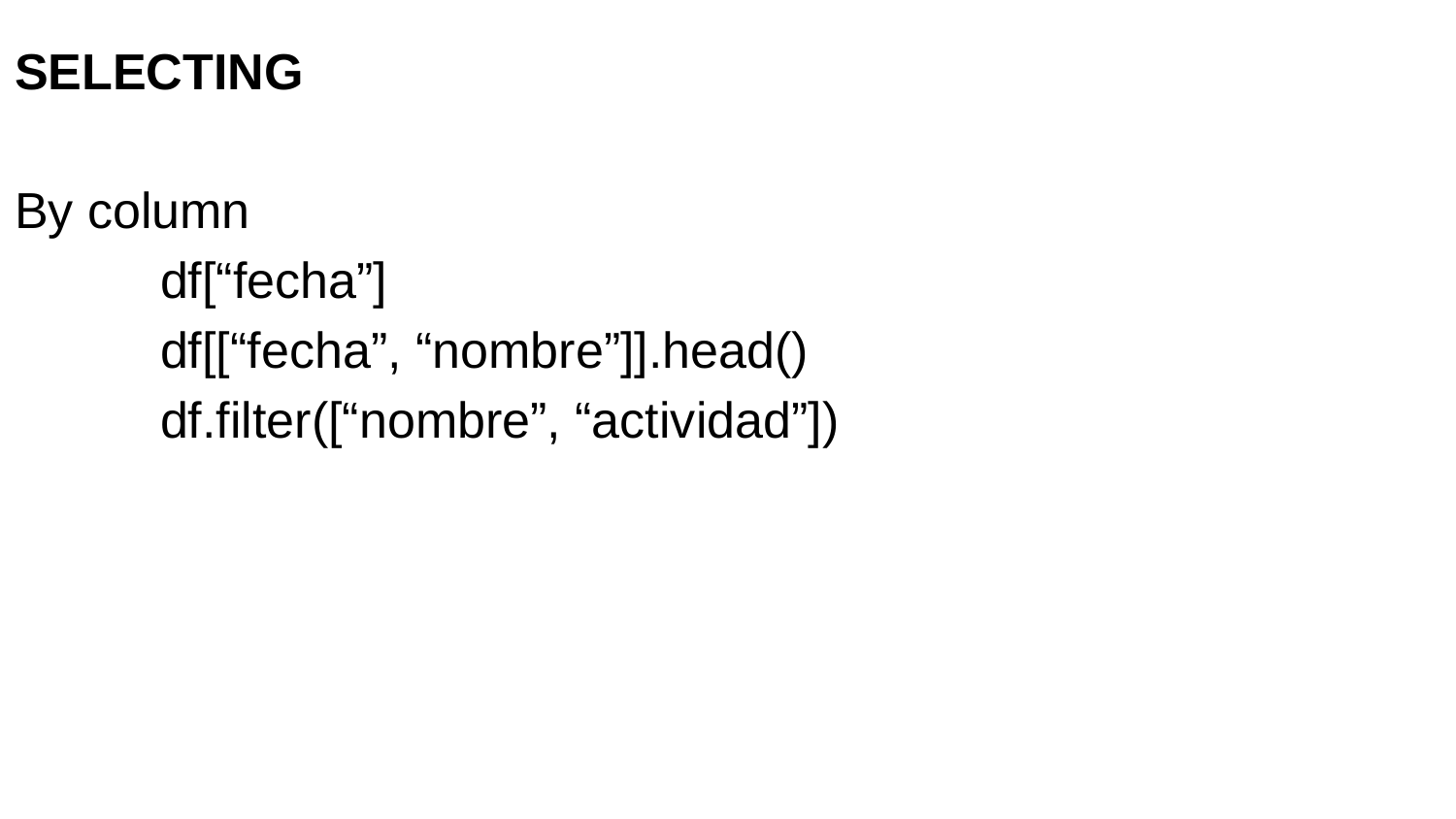

SELECTING

By column
	df[“fecha”]
	df[[“fecha”, “nombre”]].head()
	df.filter([“nombre”, “actividad”])